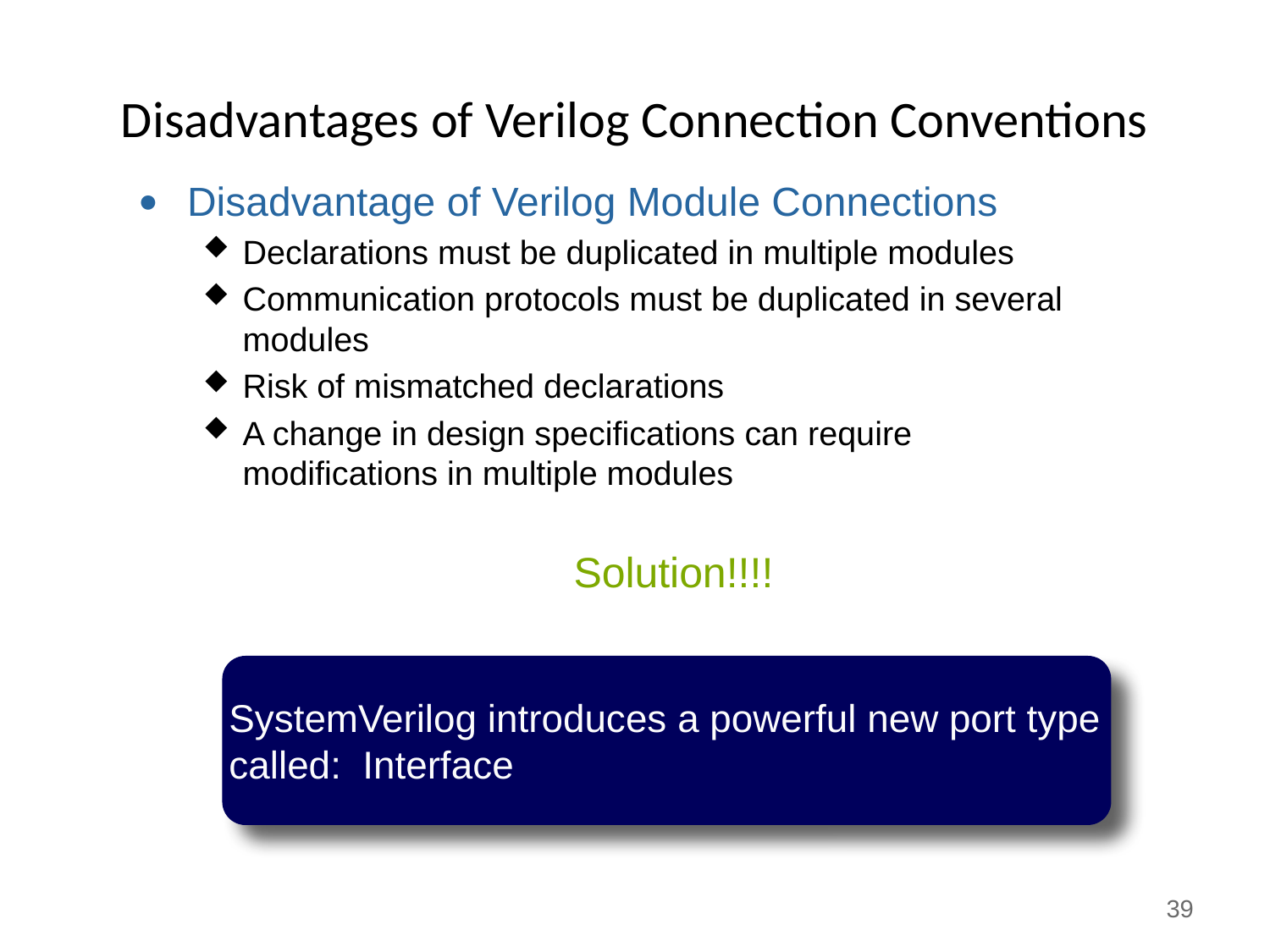

# Disadvantages of Verilog Connection Conventions
Disadvantage of Verilog Module Connections
Declarations must be duplicated in multiple modules
Communication protocols must be duplicated in several modules
Risk of mismatched declarations
A change in design specifications can require modifications in multiple modules

Solution!!!!
SystemVerilog introduces a powerful new port type called:  Interface
39